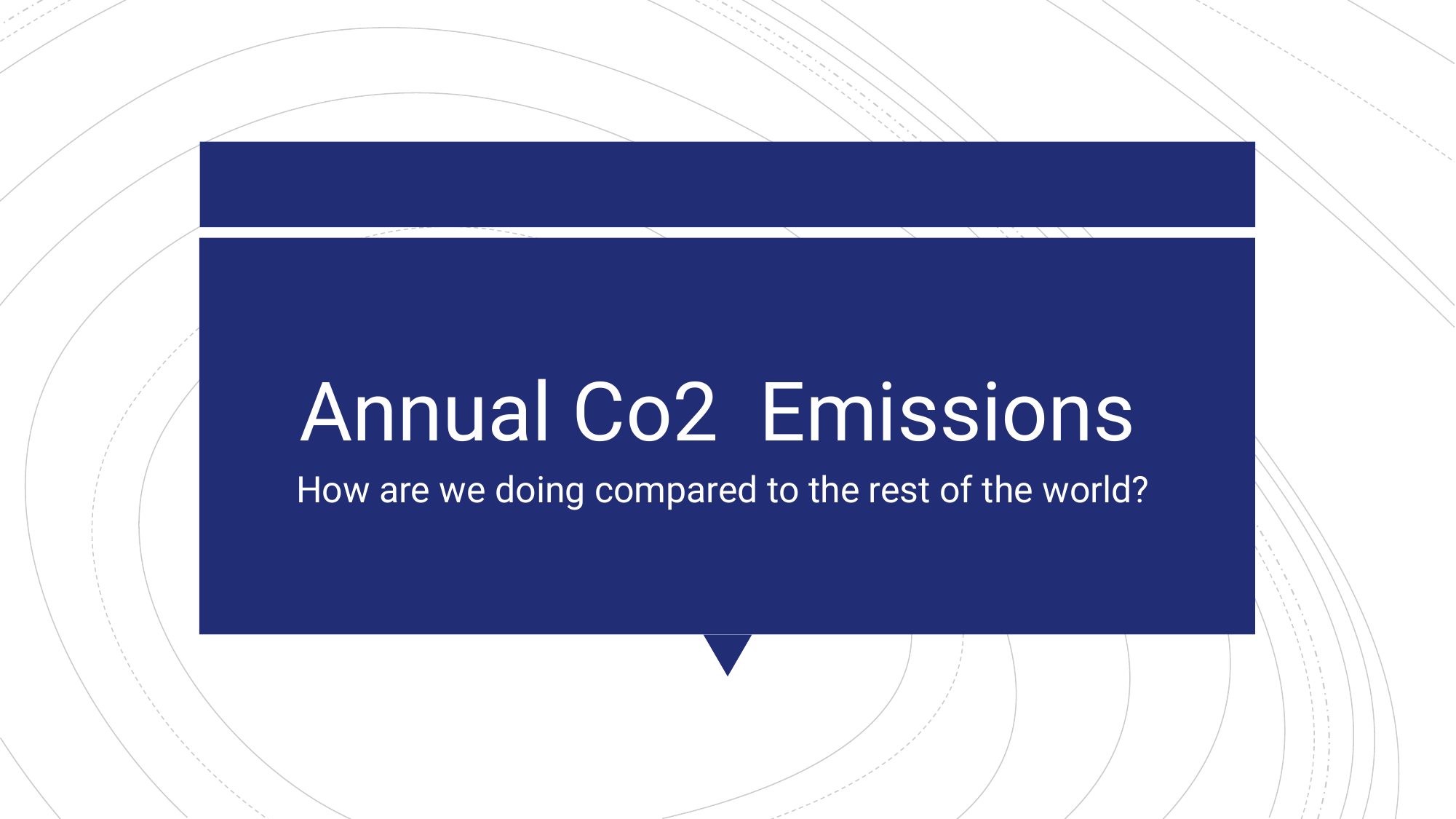

# Annual Co2  Emissions
How are we doing compared to the rest of the world?